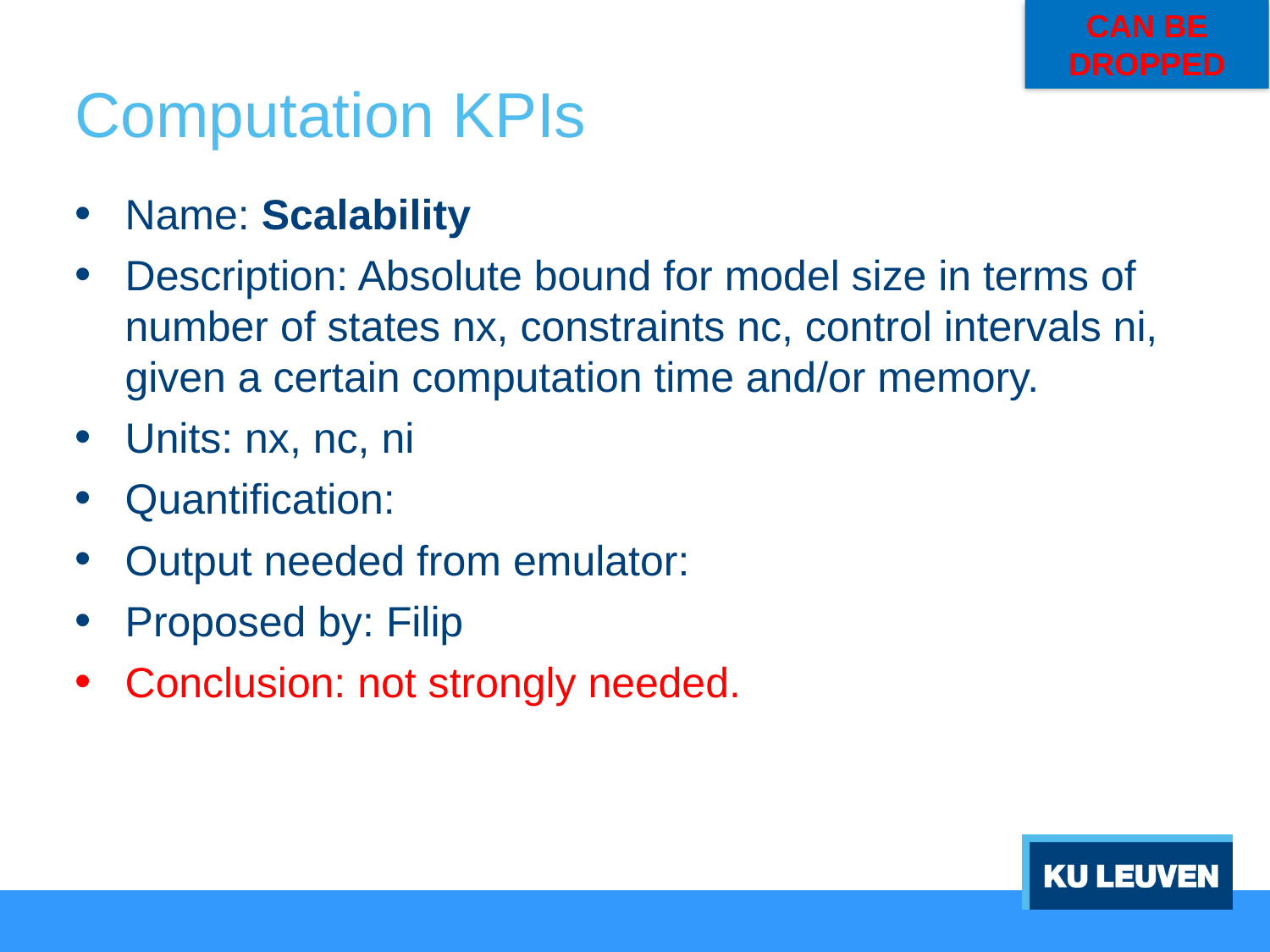

CAN BE DROPPED
# Computation KPIs
Name: Scalability
Description: Absolute bound for model size in terms of number of states nx, constraints nc, control intervals ni, given a certain computation time and/or memory.
Units: nx, nc, ni
Quantification:
Output needed from emulator:
Proposed by: Filip
Conclusion: not strongly needed.